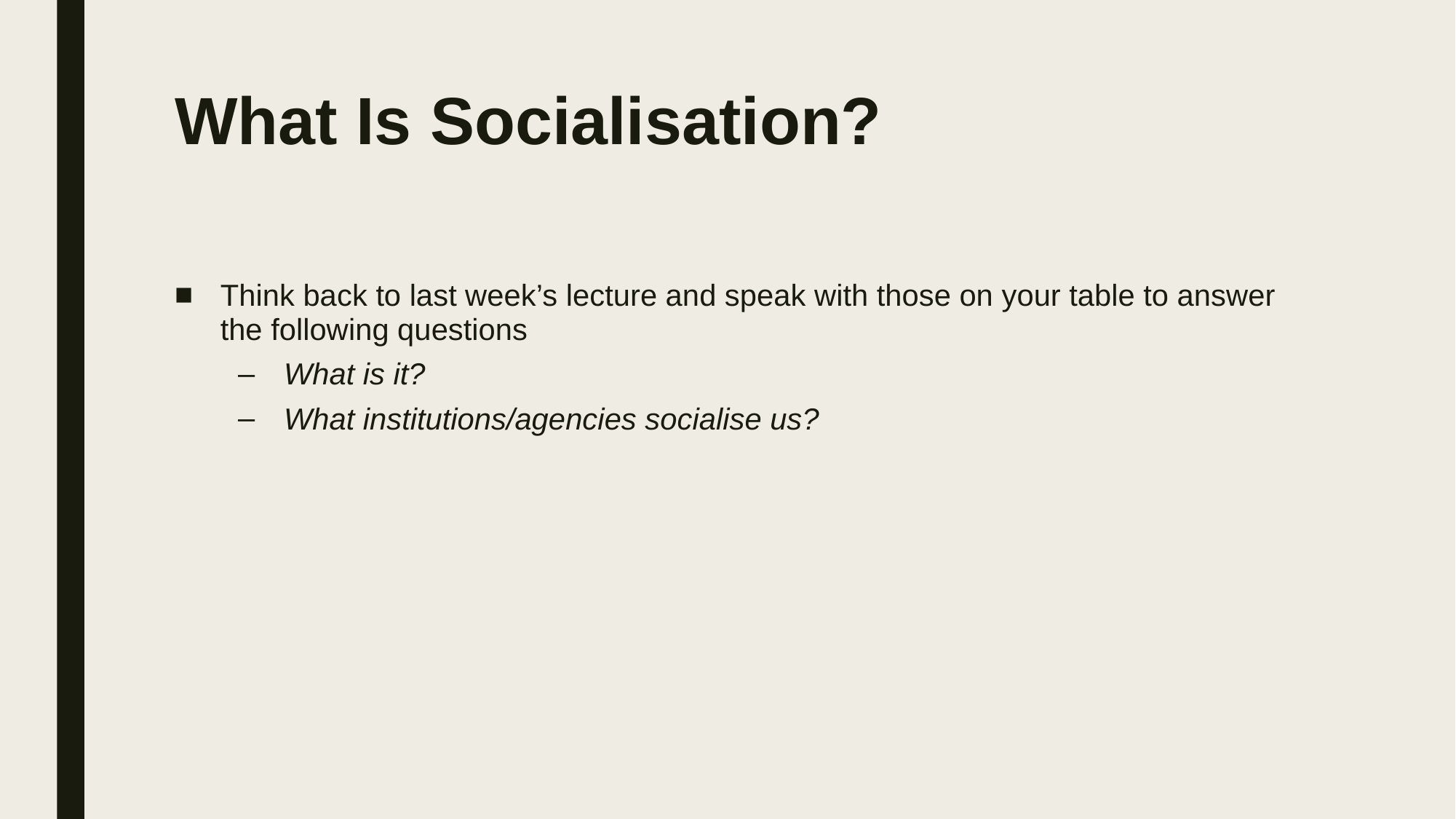

# What Is Socialisation?
Think back to last week’s lecture and speak with those on your table to answer the following questions
What is it?
What institutions/agencies socialise us?